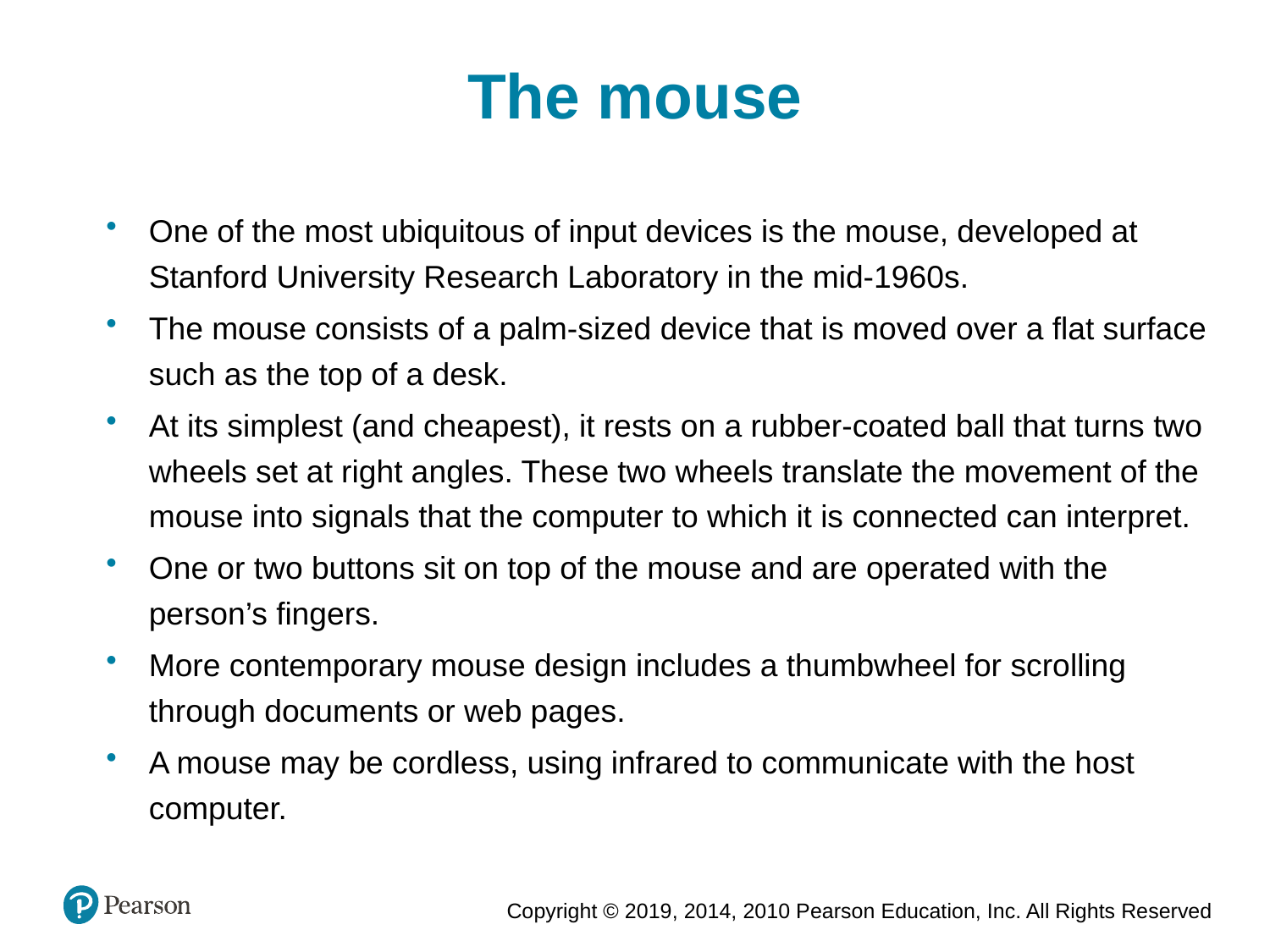

The mouse
One of the most ubiquitous of input devices is the mouse, developed at Stanford University Research Laboratory in the mid-1960s.
The mouse consists of a palm-sized device that is moved over a flat surface such as the top of a desk.
At its simplest (and cheapest), it rests on a rubber-coated ball that turns two wheels set at right angles. These two wheels translate the movement of the mouse into signals that the computer to which it is connected can interpret.
One or two buttons sit on top of the mouse and are operated with the person’s fingers.
More contemporary mouse design includes a thumbwheel for scrolling through documents or web pages.
A mouse may be cordless, using infrared to communicate with the host computer.